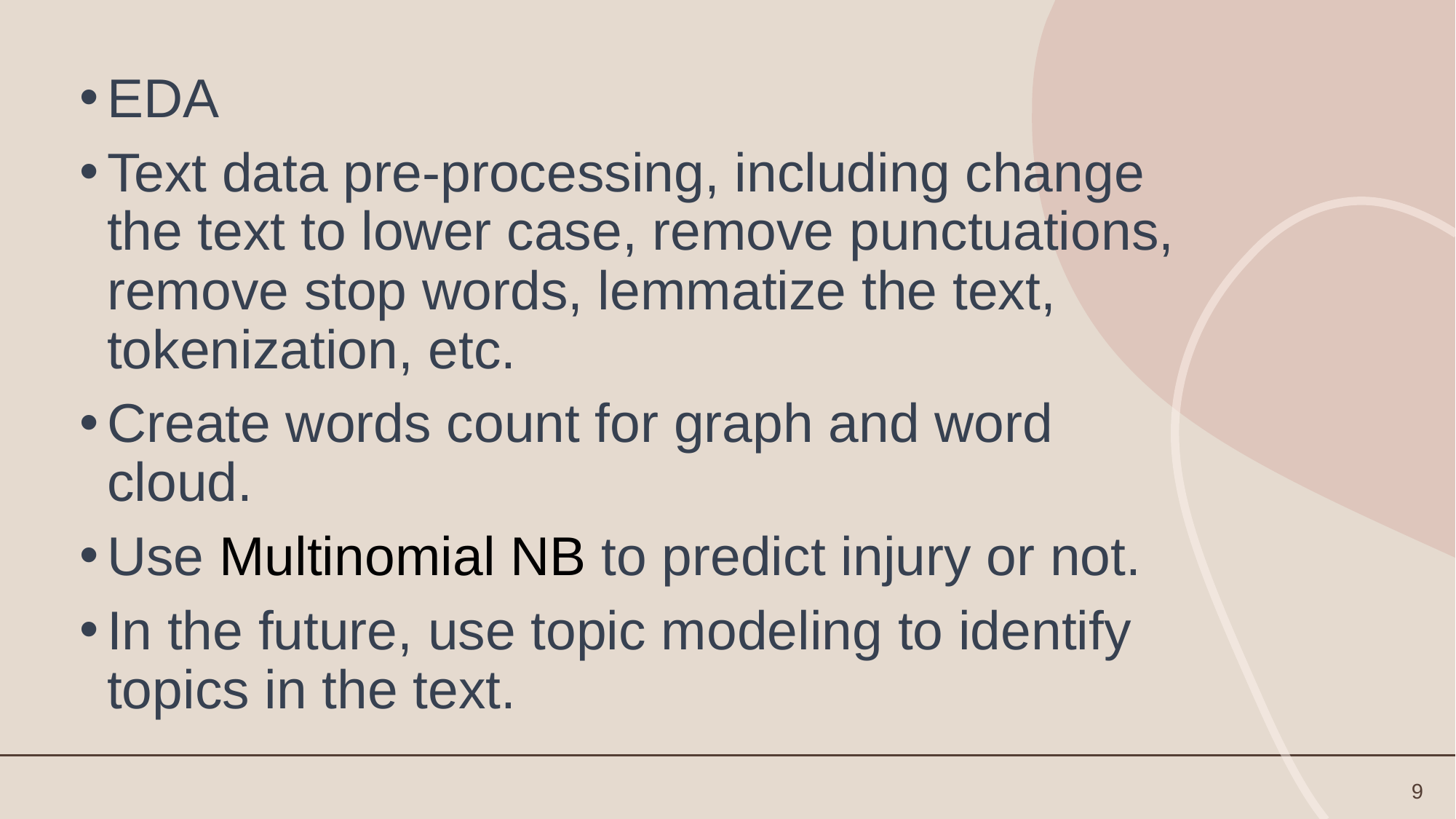

EDA
Text data pre-processing, including change the text to lower case, remove punctuations, remove stop words, lemmatize the text, tokenization, etc.
Create words count for graph and word cloud.
Use Multinomial NB to predict injury or not.
In the future, use topic modeling to identify topics in the text.

9